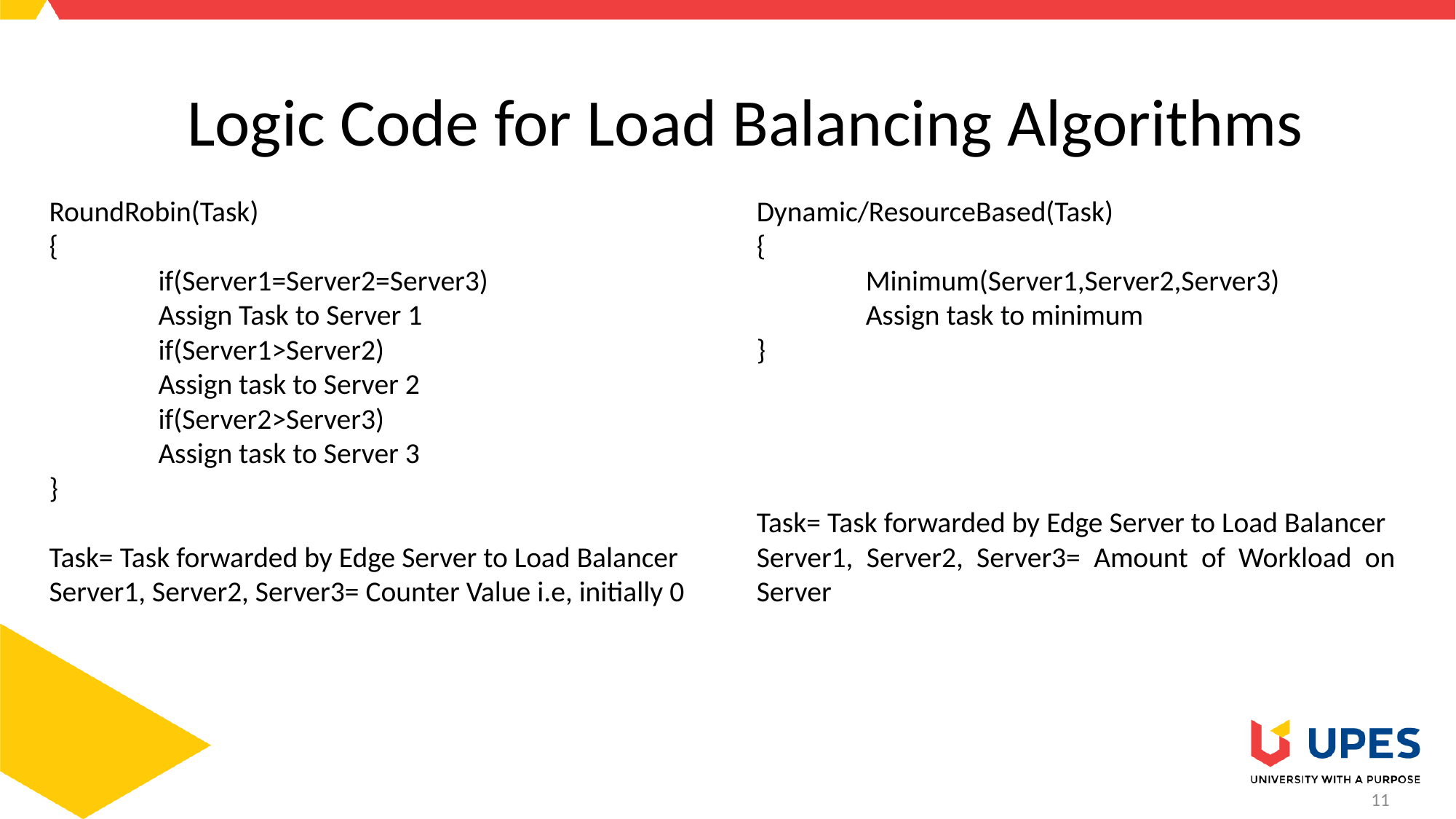

# Logic Code for Load Balancing Algorithms
Dynamic/ResourceBased(Task)
{
	Minimum(Server1,Server2,Server3)
	Assign task to minimum
}

Task= Task forwarded by Edge Server to Load Balancer
Server1, Server2, Server3= Amount of Workload on Server
RoundRobin(Task)
{
	if(Server1=Server2=Server3)
	Assign Task to Server 1
	if(Server1>Server2)
	Assign task to Server 2
	if(Server2>Server3)
	Assign task to Server 3
}

Task= Task forwarded by Edge Server to Load Balancer
Server1, Server2, Server3= Counter Value i.e, initially 0